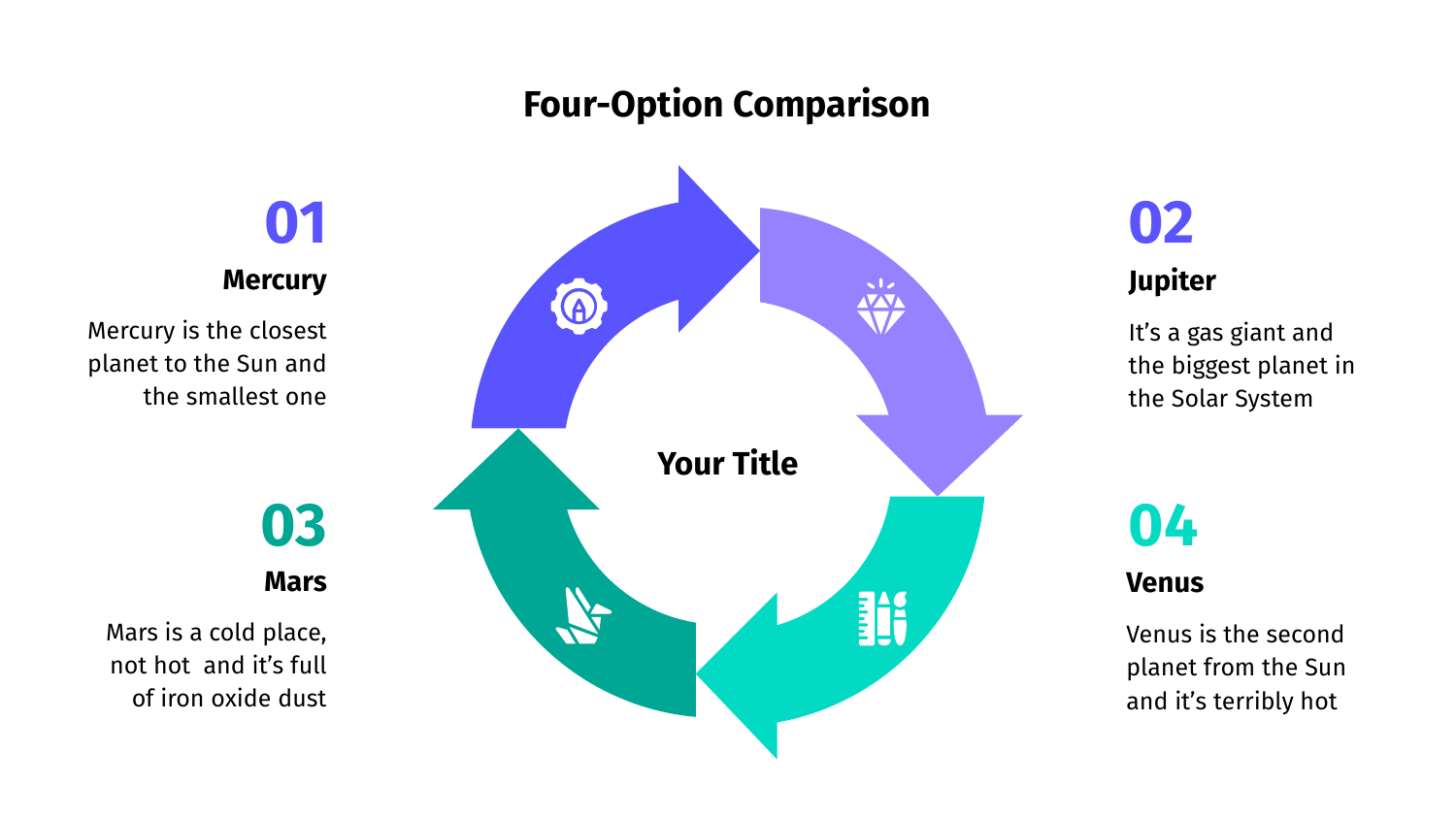

# Four-Option Comparison

01
02

Mercury
Jupiter

Mercury is the closest planet to the Sun and the smallest one
It’s a gas giant and the biggest planet in the Solar System

Your Title
03
04

Mars
Venus

Mars is a cold place, not hot  and it’s full of iron oxide dust
Venus is the second planet from the Sun and it’s terribly hot